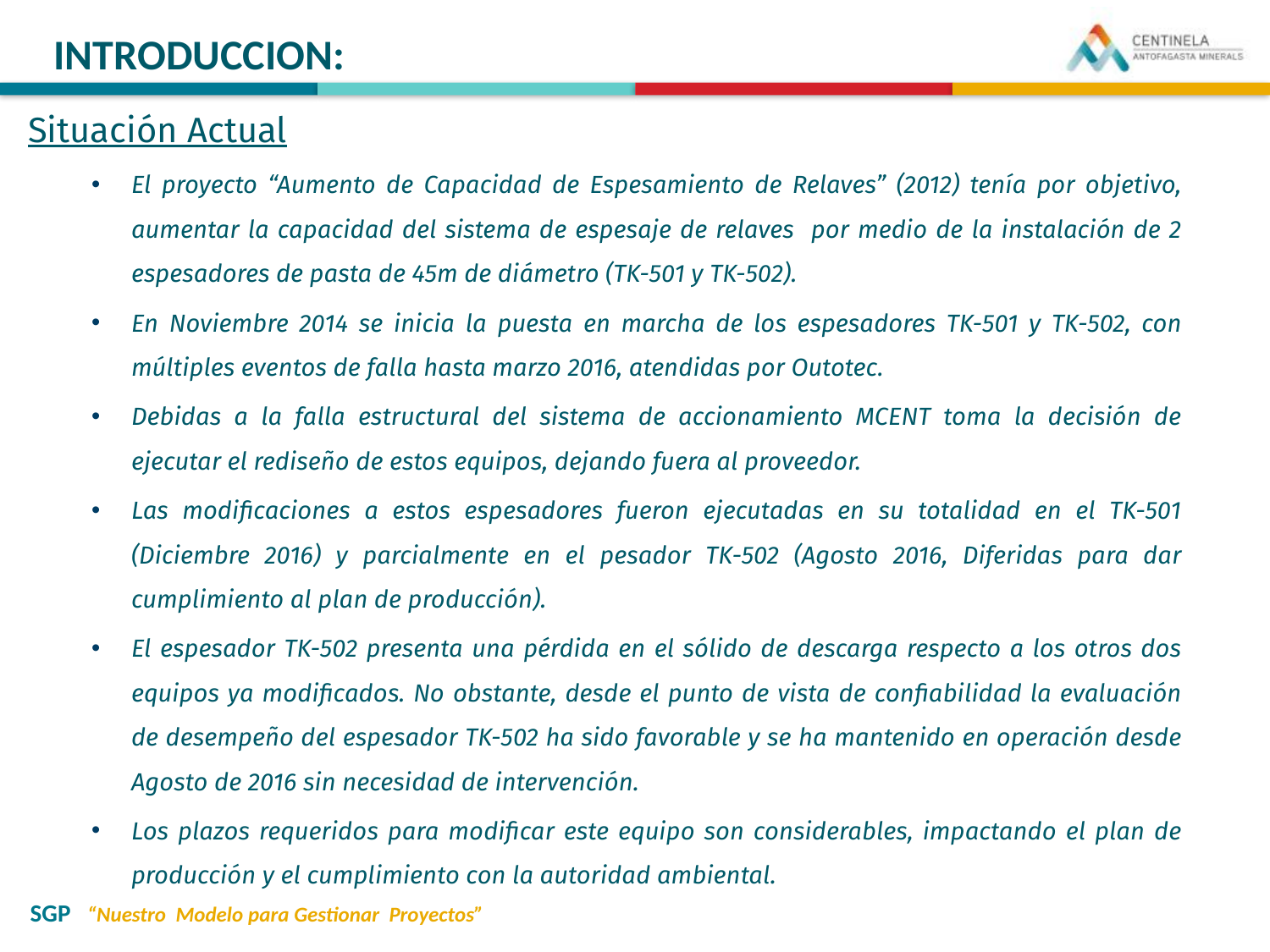

INTRODUCCION:
Situación Actual
El proyecto “Aumento de Capacidad de Espesamiento de Relaves” (2012) tenía por objetivo, aumentar la capacidad del sistema de espesaje de relaves  por medio de la instalación de 2 espesadores de pasta de 45m de diámetro (TK-501 y TK-502).
En Noviembre 2014 se inicia la puesta en marcha de los espesadores TK-501 y TK-502, con múltiples eventos de falla hasta marzo 2016, atendidas por Outotec.
Debidas a la falla estructural del sistema de accionamiento MCENT toma la decisión de ejecutar el rediseño de estos equipos, dejando fuera al proveedor.
Las modificaciones a estos espesadores fueron ejecutadas en su totalidad en el TK-501 (Diciembre 2016) y parcialmente en el pesador TK-502 (Agosto 2016, Diferidas para dar cumplimiento al plan de producción).
El espesador TK-502 presenta una pérdida en el sólido de descarga respecto a los otros dos equipos ya modificados. No obstante, desde el punto de vista de confiabilidad la evaluación de desempeño del espesador TK-502 ha sido favorable y se ha mantenido en operación desde Agosto de 2016 sin necesidad de intervención.
Los plazos requeridos para modificar este equipo son considerables, impactando el plan de producción y el cumplimiento con la autoridad ambiental.
SGP   “Nuestro  Modelo para Gestionar  Proyectos”